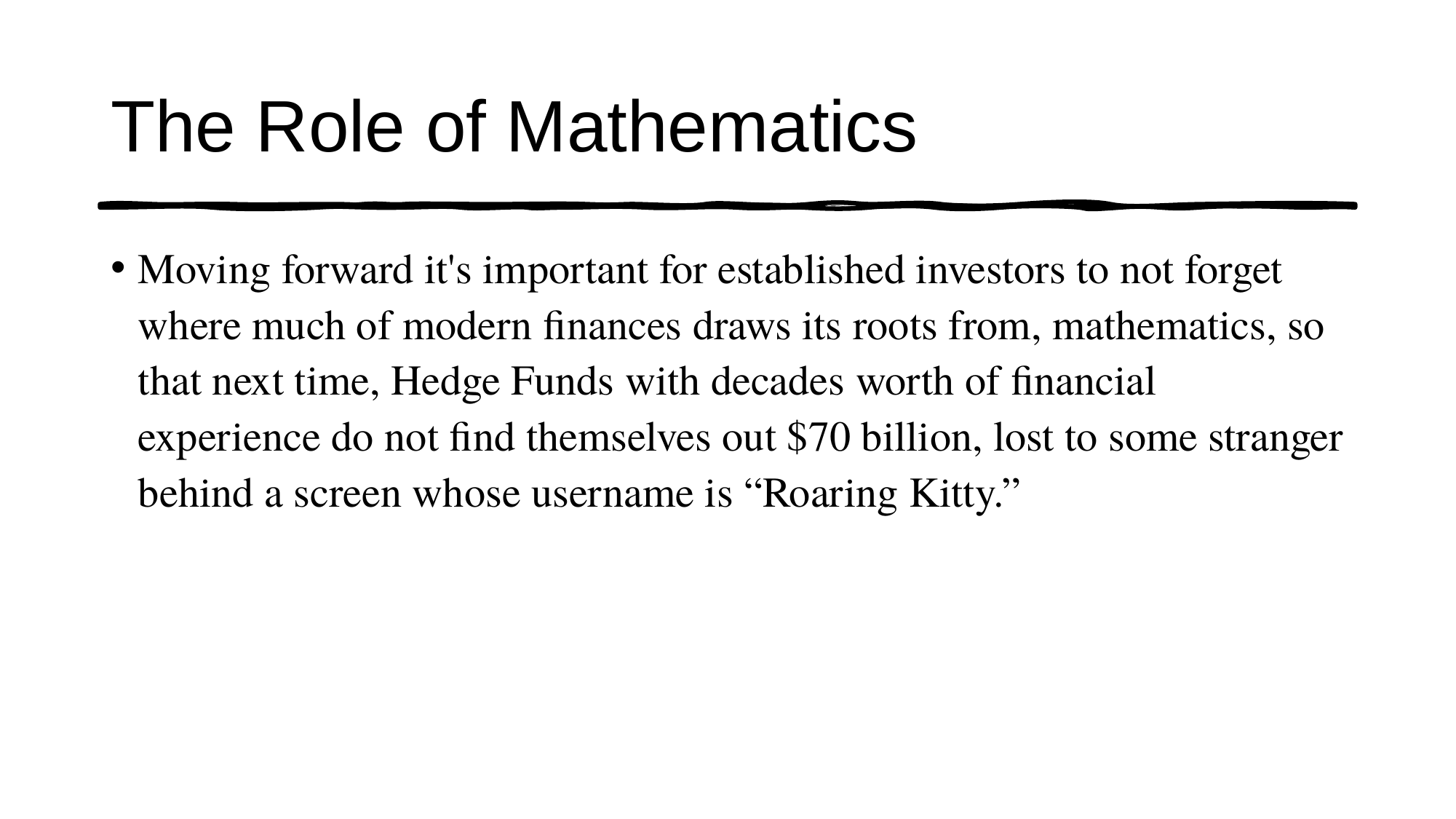

# The Role of Mathematics
Moving forward it's important for established investors to not forget where much of modern finances draws its roots from, mathematics, so that next time, Hedge Funds with decades worth of financial experience do not find themselves out $70 billion, lost to some stranger behind a screen whose username is “Roaring Kitty.”